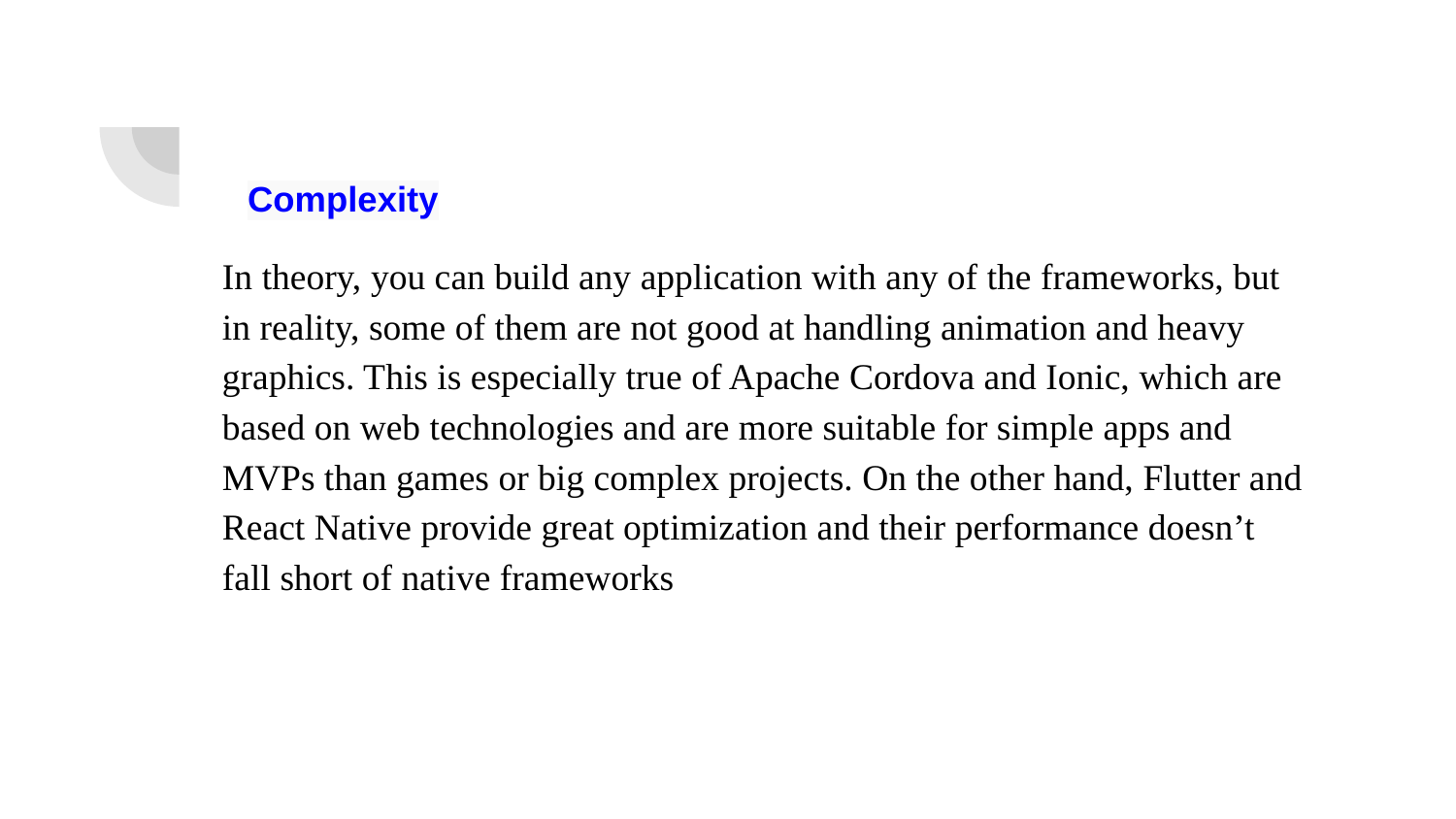

# Complexity

In theory, you can build any application with any of the frameworks, but in reality, some of them are not good at handling animation and heavy graphics. This is especially true of Apache Cordova and Ionic, which are based on web technologies and are more suitable for simple apps and MVPs than games or big complex projects. On the other hand, Flutter and React Native provide great optimization and their performance doesn’t fall short of native frameworks